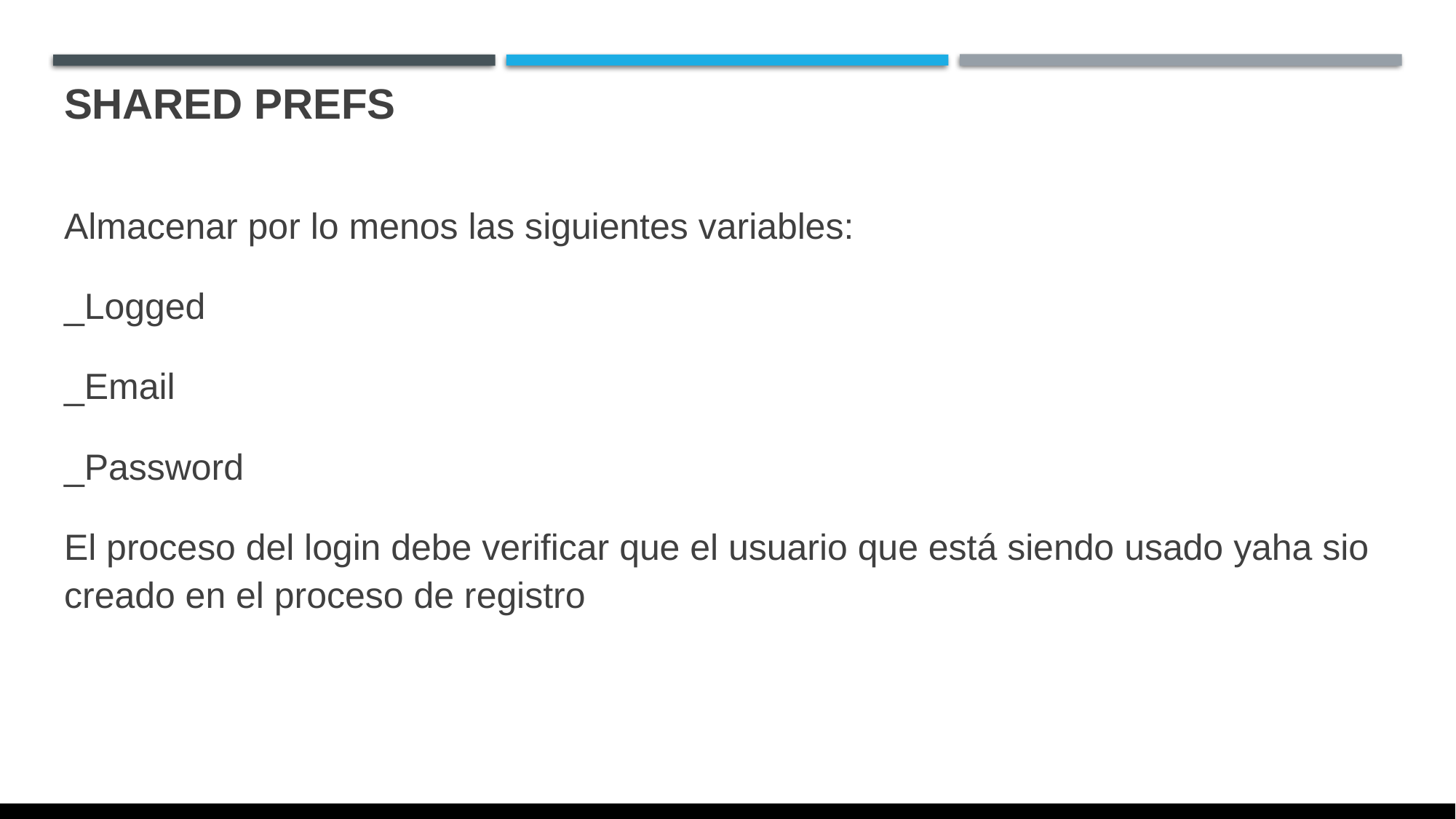

# Shared Prefs
Almacenar por lo menos las siguientes variables:
_Logged
_Email
_Password
El proceso del login debe verificar que el usuario que está siendo usado yaha sio creado en el proceso de registro